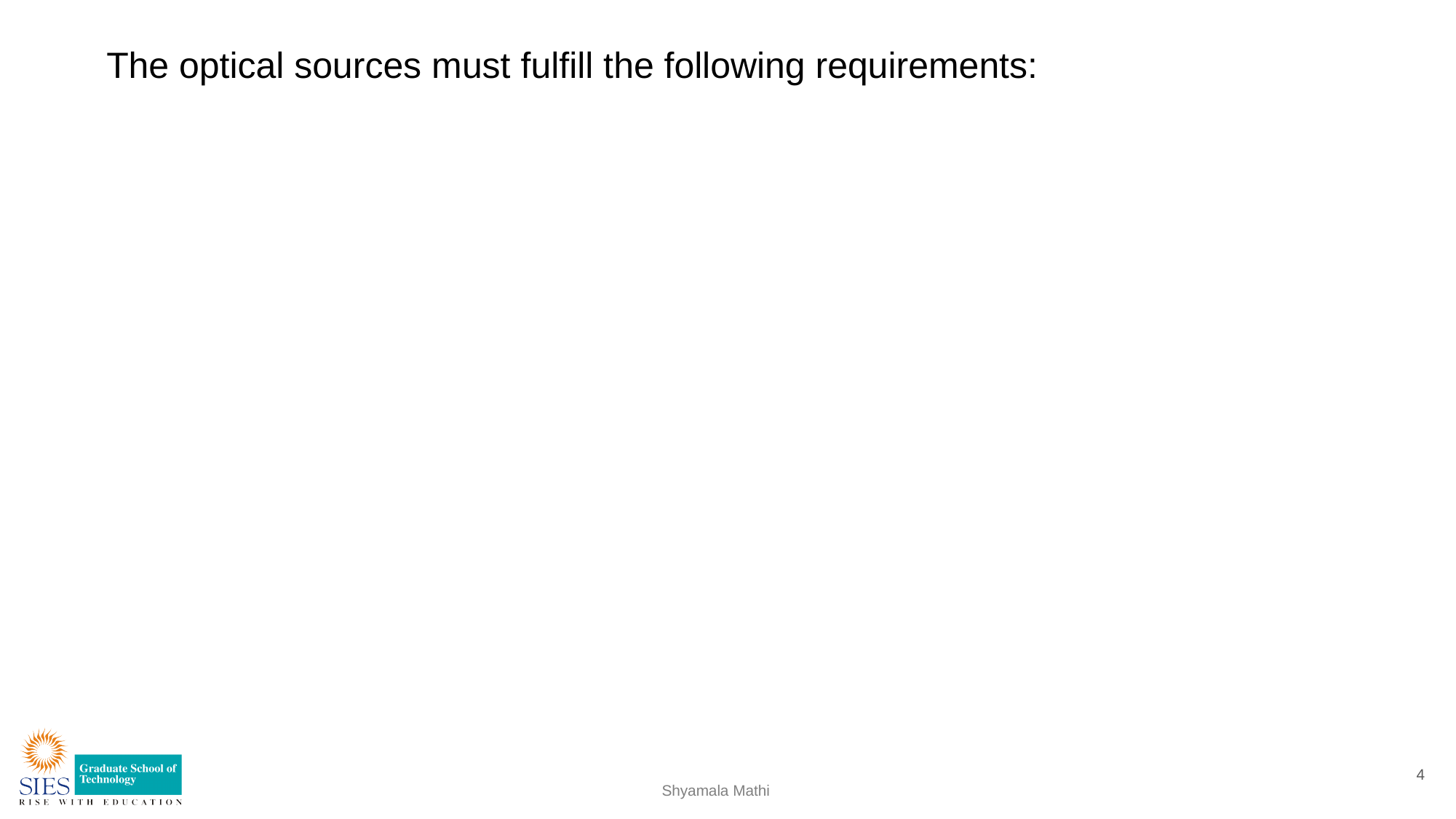

The optical sources must fulfill the following requirements:
4